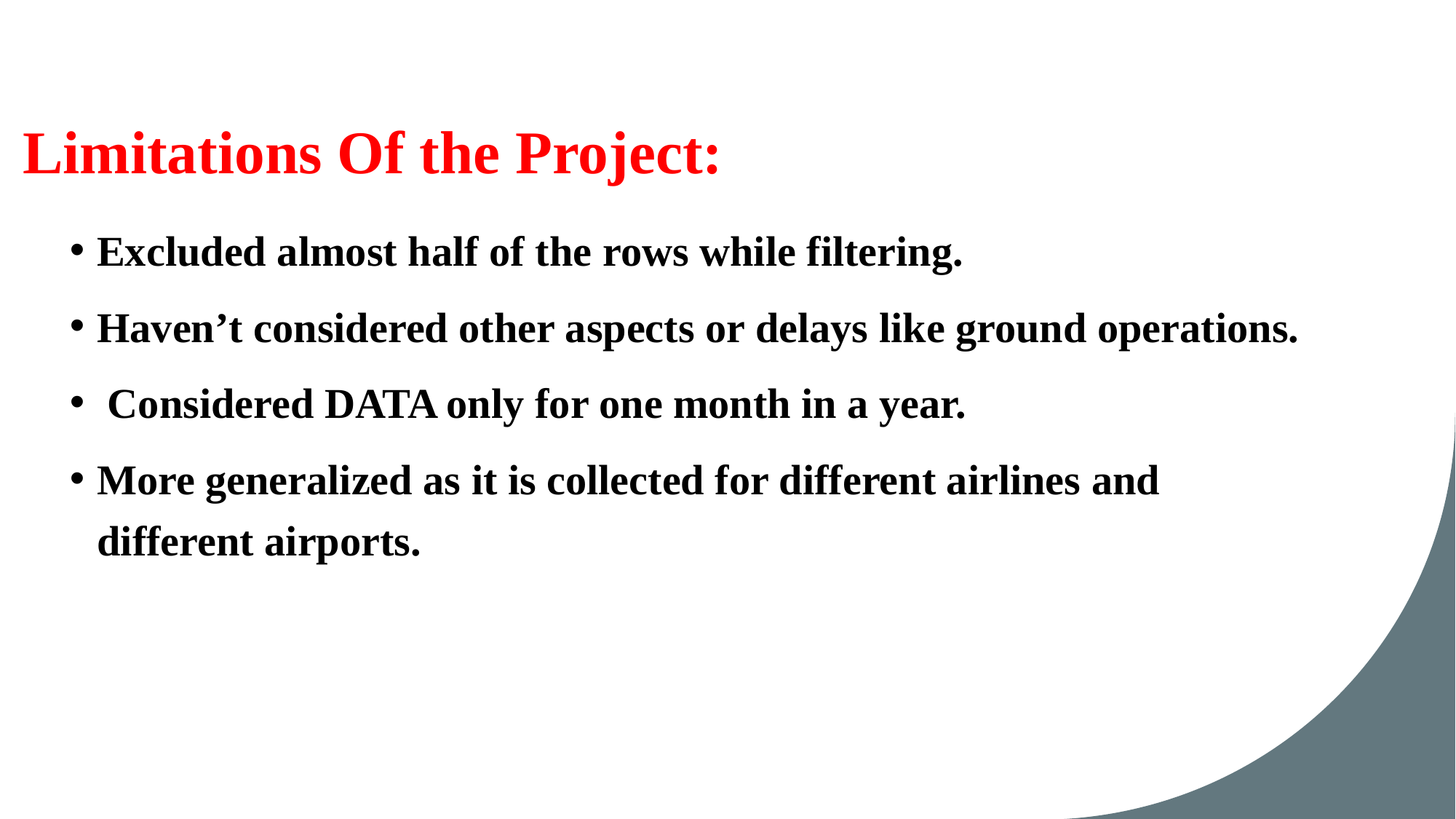

# Limitations Of the Project:
Excluded almost half of the rows while filtering.
Haven’t considered other aspects or delays like ground operations.
 Considered DATA only for one month in a year.
More generalized as it is collected for different airlines and different airports.